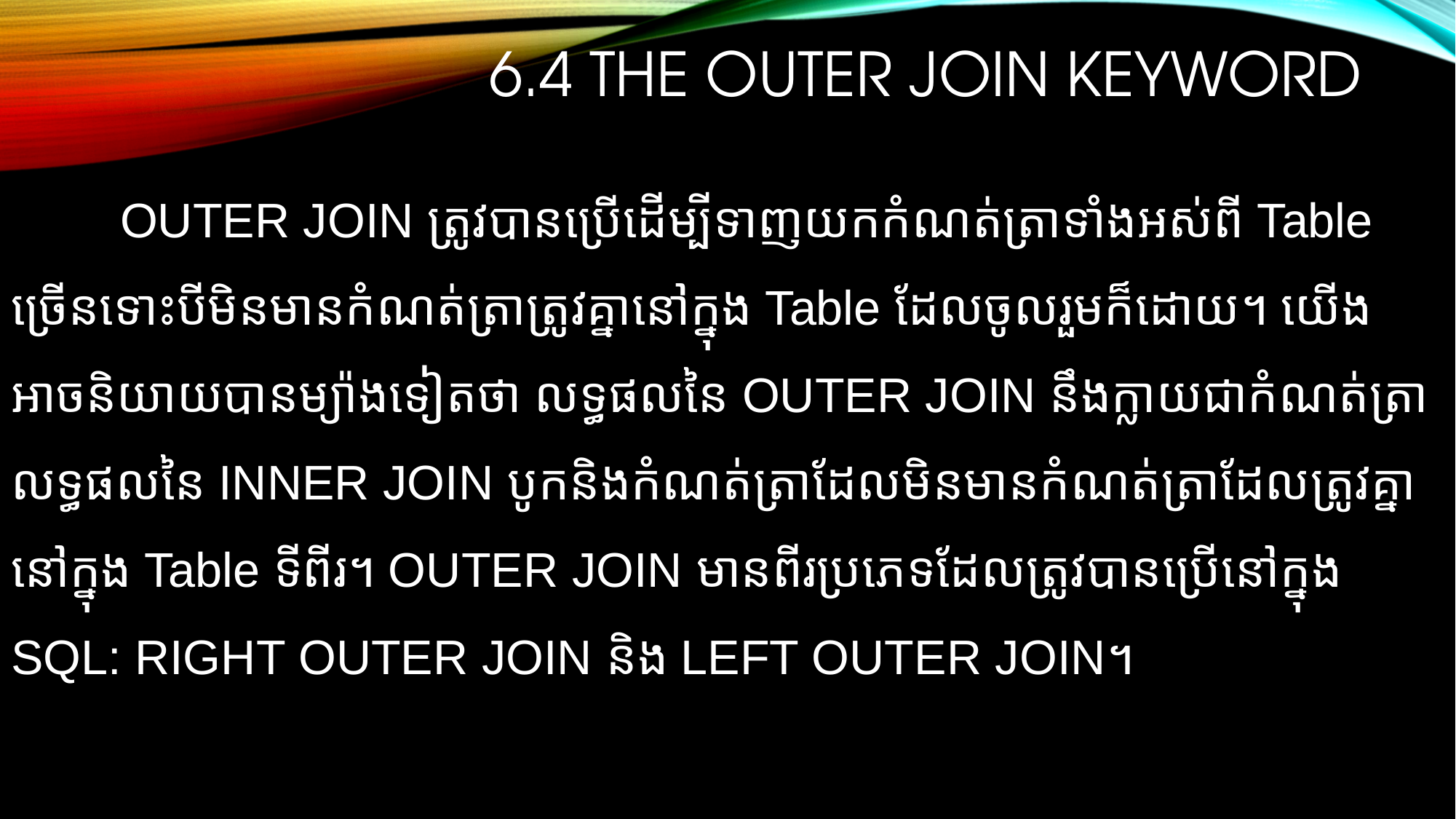

# 6.4 the outer join keyword
	OUTER JOIN ត្រូវបានប្រើដើម្បីទាញយកកំណត់ត្រាទាំងអស់ពី Table ច្រើនទោះបីមិនមានកំណត់ត្រាត្រូវគ្នានៅក្នុង Table ដែលចូលរួមក៏ដោយ។ យើងអាចនិយាយបានម្យ៉ាងទៀតថា លទ្ធផលនៃ OUTER JOIN នឹងក្លាយជាកំណត់ត្រាលទ្ធផលនៃ INNER JOIN បូកនិងកំណត់ត្រាដែលមិនមានកំណត់ត្រាដែលត្រូវគ្នានៅក្នុង Table ទីពីរ។ OUTER JOIN មានពីរប្រភេទដែលត្រូវបានប្រើនៅក្នុង SQL: RIGHT OUTER JOIN និង LEFT OUTER JOIN។